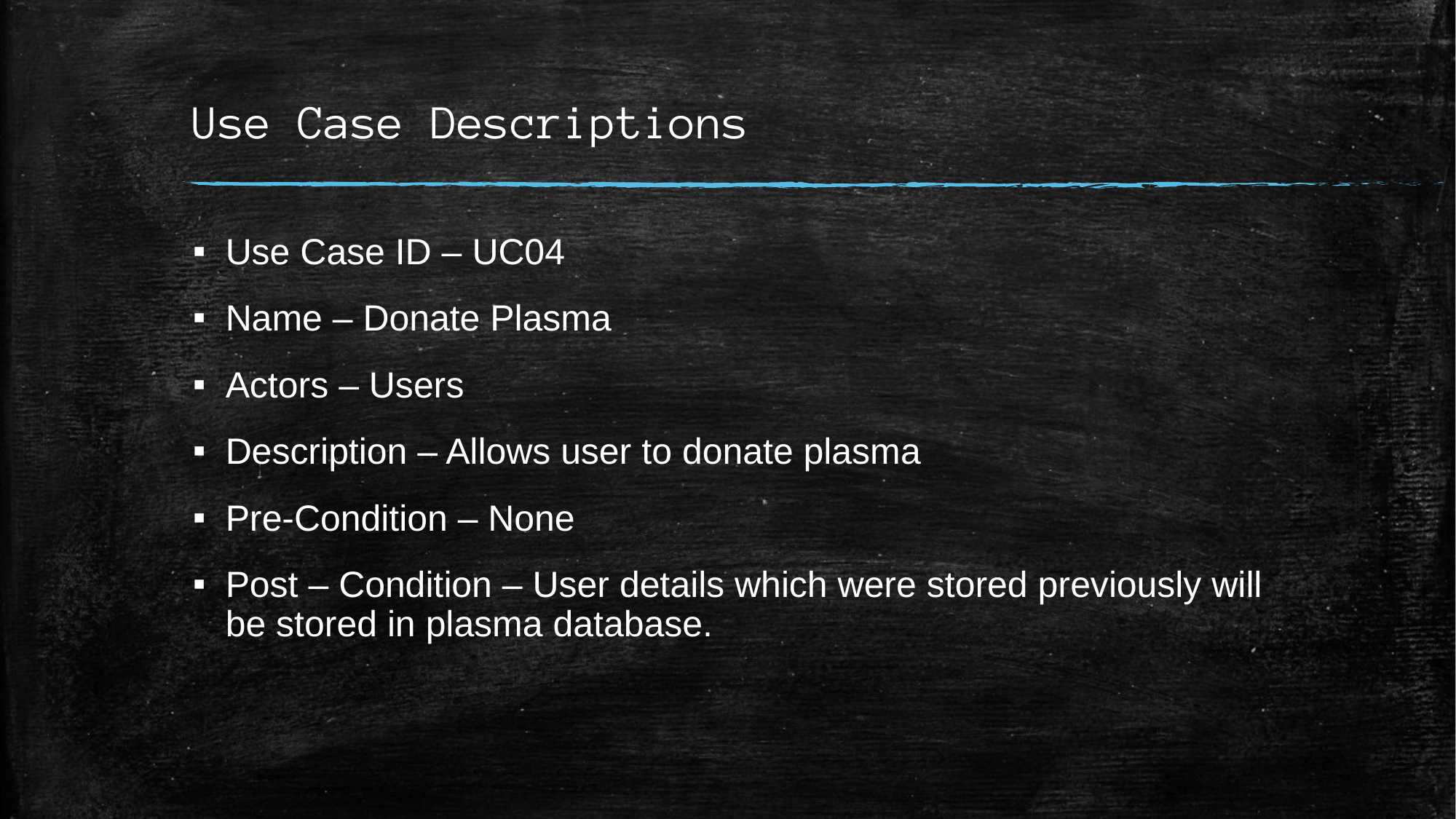

# Use Case Descriptions
Use Case ID – UC04
Name – Donate Plasma
Actors – Users
Description – Allows user to donate plasma
Pre-Condition – None
Post – Condition – User details which were stored previously will be stored in plasma database.